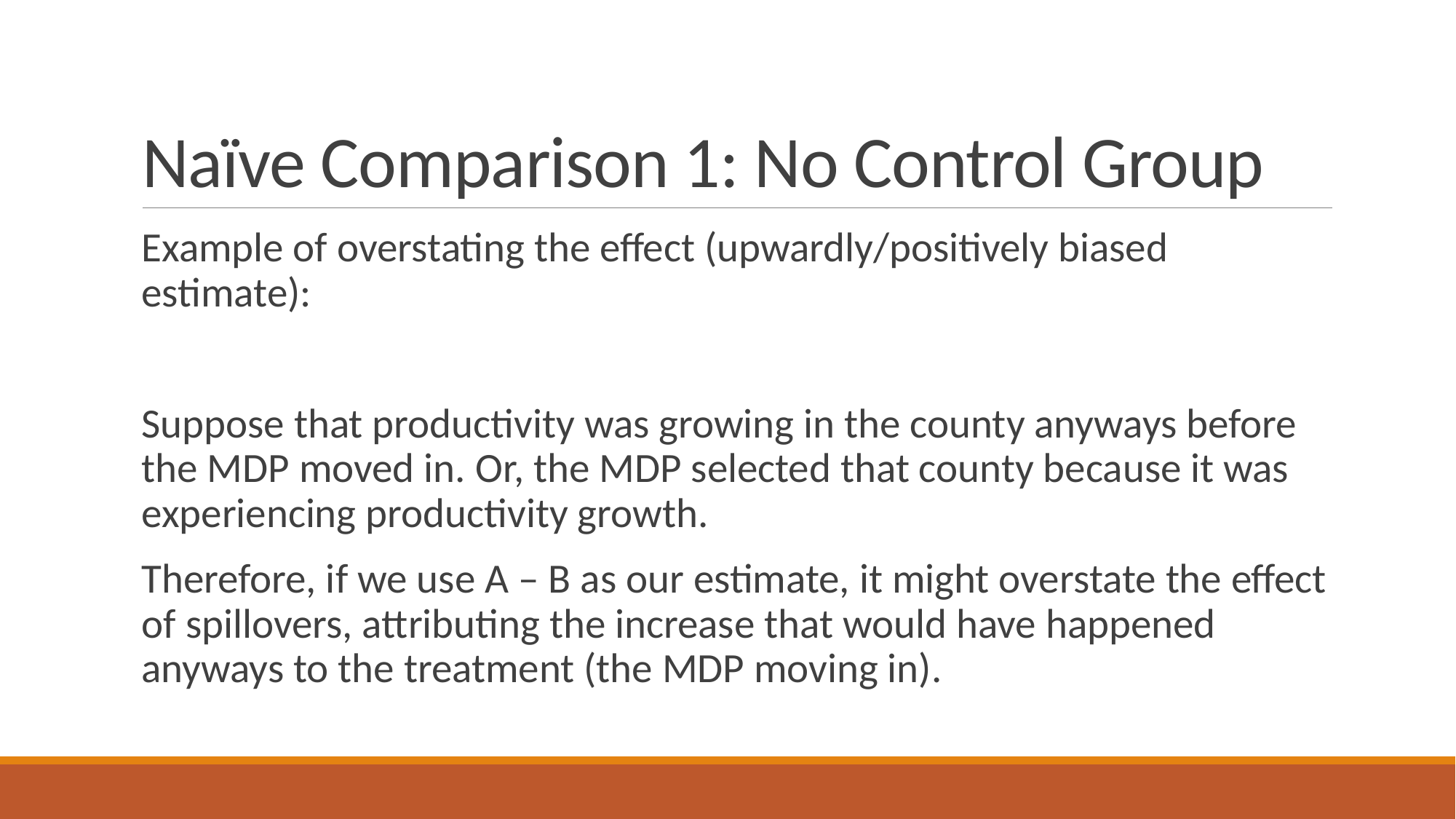

# Naïve Comparison 1: No Control Group
Example of overstating the effect (upwardly/positively biased estimate):

Suppose that productivity was growing in the county anyways before the MDP moved in. Or, the MDP selected that county because it was experiencing productivity growth.
Therefore, if we use A – B as our estimate, it might overstate the effect of spillovers, attributing the increase that would have happened anyways to the treatment (the MDP moving in).